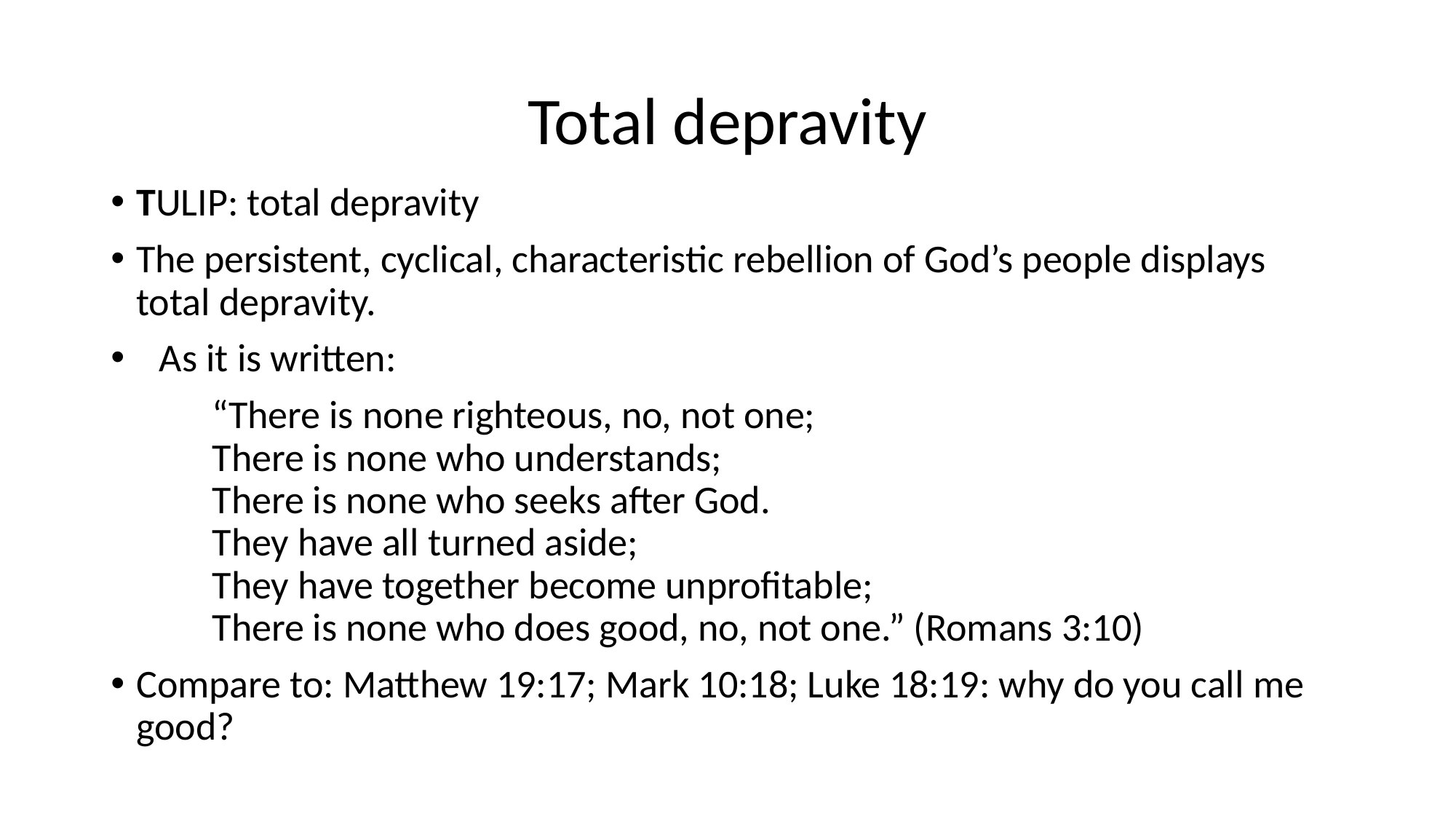

# Total depravity
TULIP: total depravity
The persistent, cyclical, characteristic rebellion of God’s people displays total depravity.
   As it is written:
	“There is none righteous, no, not one;
	There is none who understands;
	There is none who seeks after God.
	They have all turned aside;
	They have together become unprofitable;
	There is none who does good, no, not one.” (Romans 3:10)
Compare to: Matthew 19:17; Mark 10:18; Luke 18:19: why do you call me good?